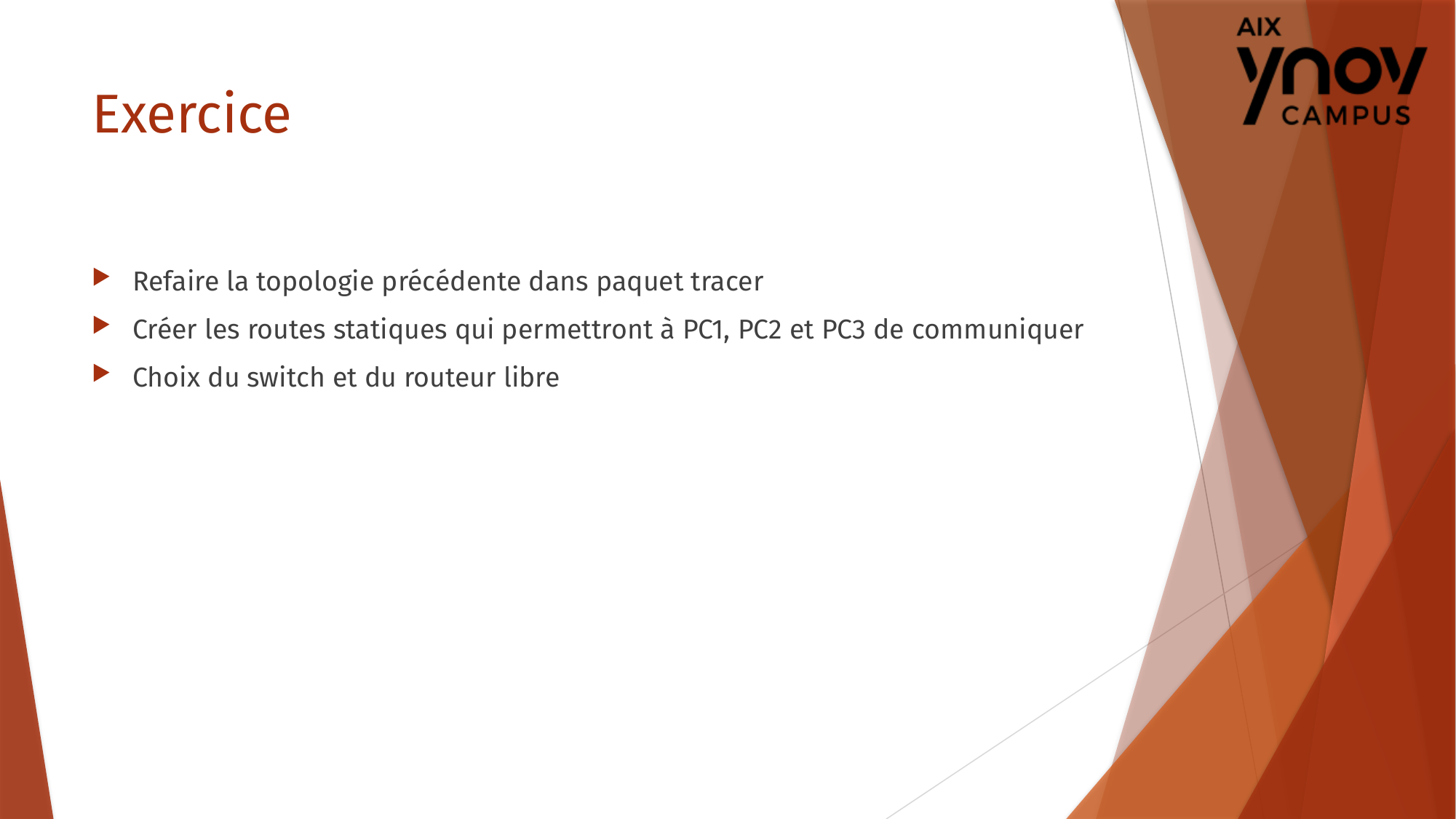

# Exercice
Refaire la topologie précédente dans paquet tracer
Créer les routes statiques qui permettront à PC1, PC2 et PC3 de communiquer
Choix du switch et du routeur libre